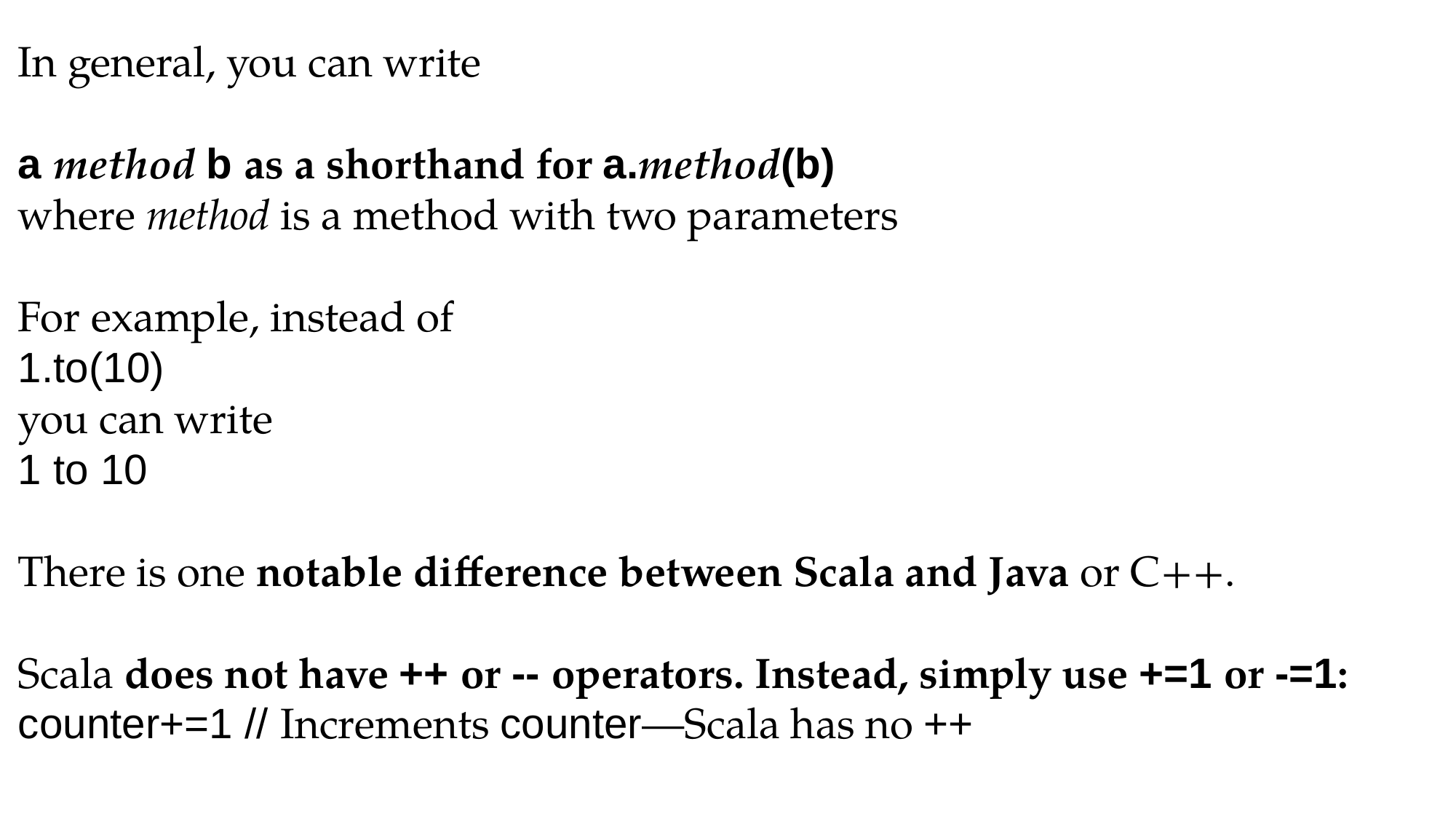

In general, you can write

a method b as a shorthand for a.method(b)
where method is a method with two parameters

For example, instead of
1.to(10)
you can write
1 to 10

There is one notable difference between Scala and Java or C++.

Scala does not have ++ or -- operators. Instead, simply use +=1 or -=1:
counter+=1 // Increments counter—Scala has no ++